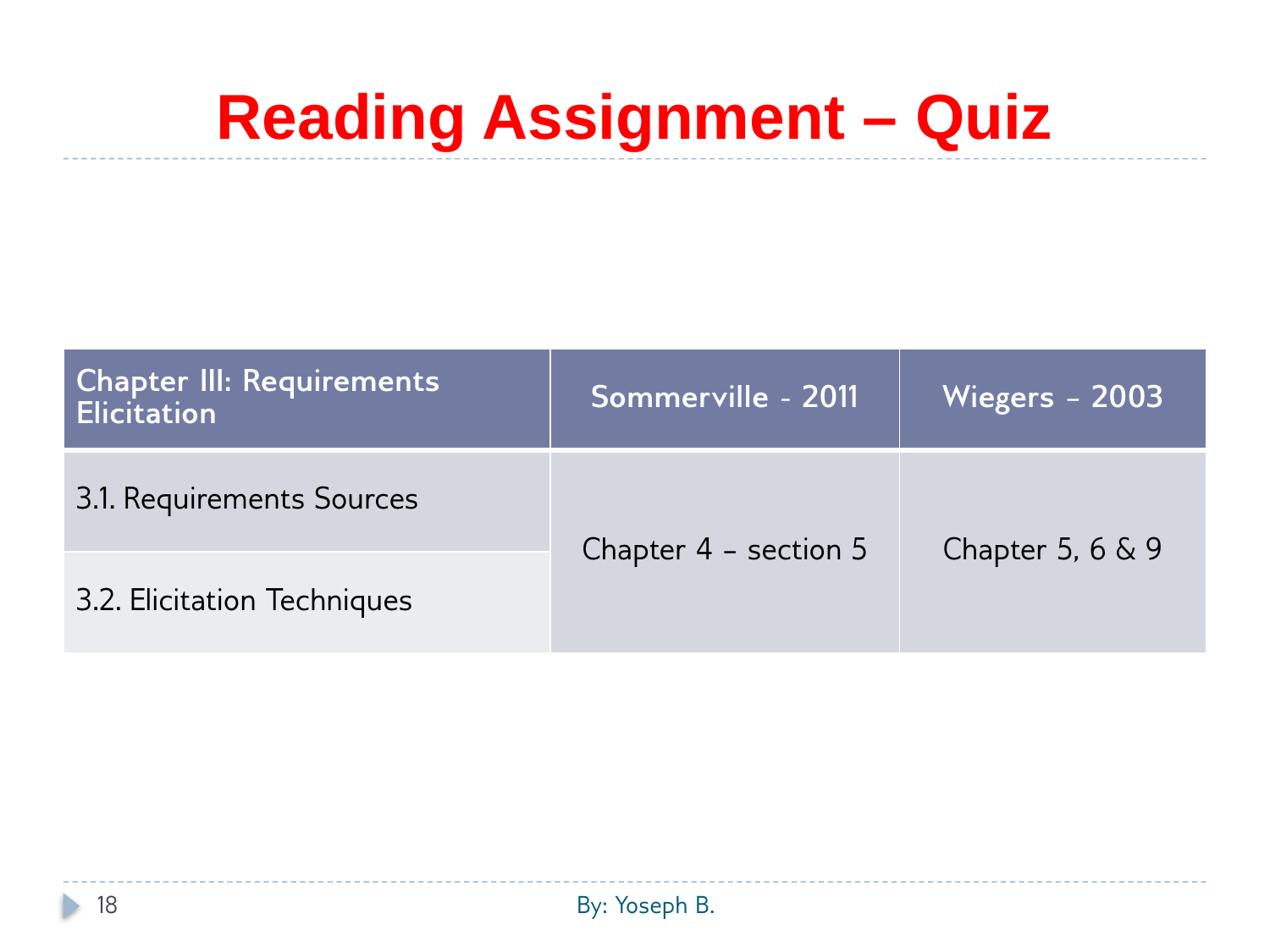

# Reading Assignment – Quiz
| Chapter III: Requirements Elicitation | Sommerville - 2011 | Wiegers – 2003 |
| --- | --- | --- |
| 3.1. Requirements Sources | Chapter 4 – section 5 | Chapter 5, 6 & 9 |
| 3.2. Elicitation Techniques |  |  |
18
By: Yoseph B.